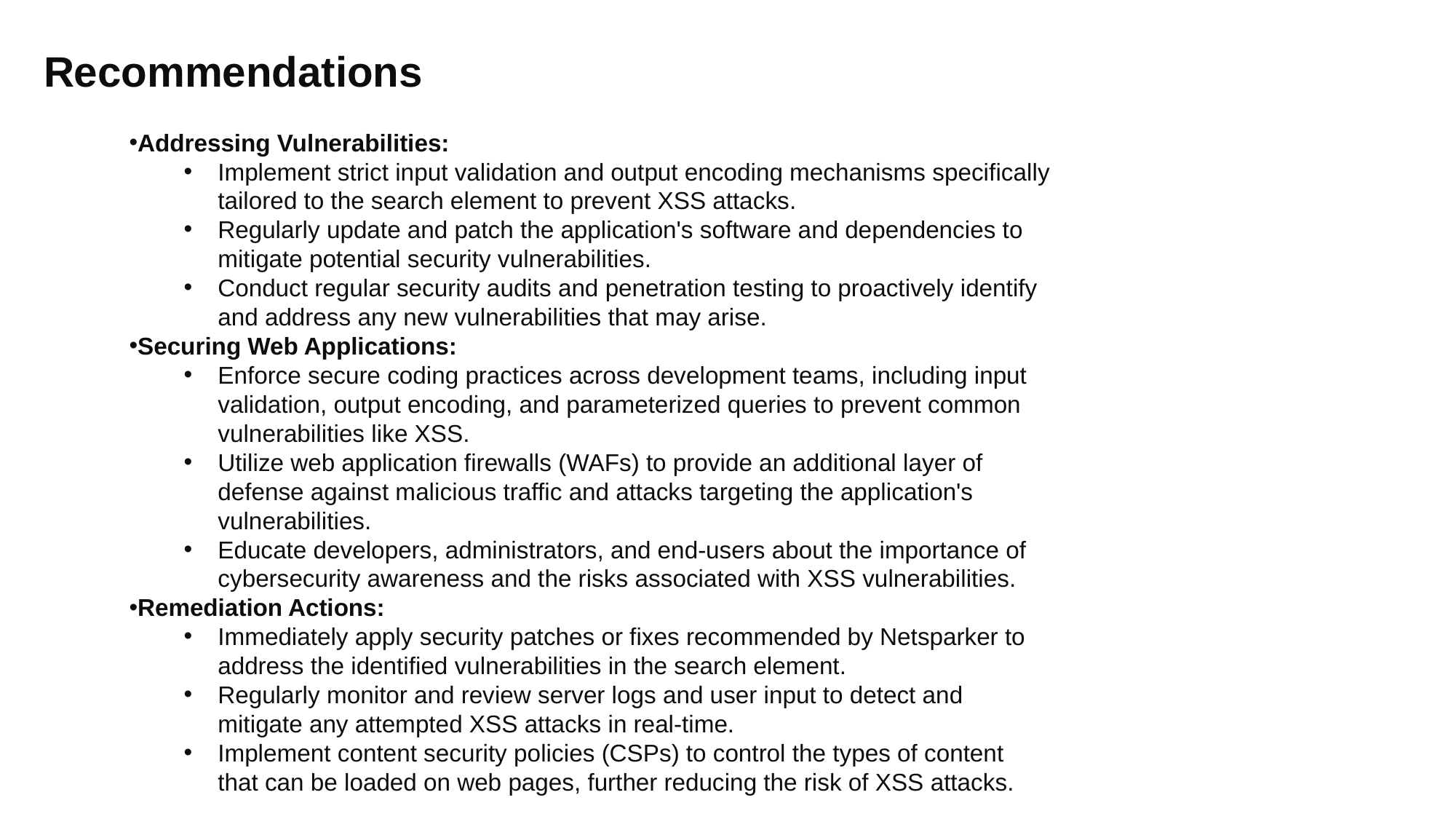

Recommendations
Addressing Vulnerabilities:
Implement strict input validation and output encoding mechanisms specifically tailored to the search element to prevent XSS attacks.
Regularly update and patch the application's software and dependencies to mitigate potential security vulnerabilities.
Conduct regular security audits and penetration testing to proactively identify and address any new vulnerabilities that may arise.
Securing Web Applications:
Enforce secure coding practices across development teams, including input validation, output encoding, and parameterized queries to prevent common vulnerabilities like XSS.
Utilize web application firewalls (WAFs) to provide an additional layer of defense against malicious traffic and attacks targeting the application's vulnerabilities.
Educate developers, administrators, and end-users about the importance of cybersecurity awareness and the risks associated with XSS vulnerabilities.
Remediation Actions:
Immediately apply security patches or fixes recommended by Netsparker to address the identified vulnerabilities in the search element.
Regularly monitor and review server logs and user input to detect and mitigate any attempted XSS attacks in real-time.
Implement content security policies (CSPs) to control the types of content that can be loaded on web pages, further reducing the risk of XSS attacks.